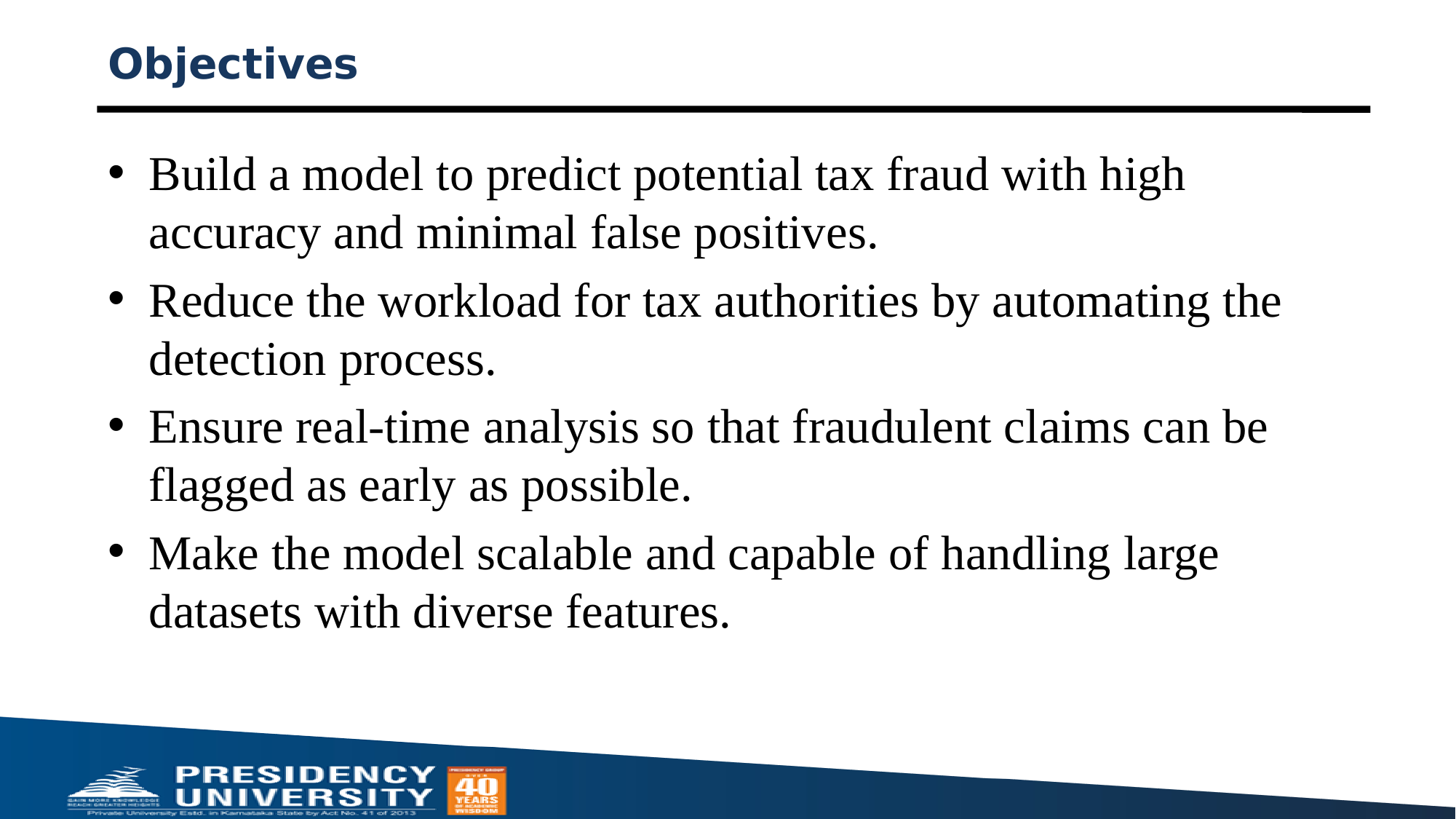

# Objectives
Build a model to predict potential tax fraud with high accuracy and minimal false positives.
Reduce the workload for tax authorities by automating the detection process.
Ensure real-time analysis so that fraudulent claims can be flagged as early as possible.
Make the model scalable and capable of handling large datasets with diverse features.